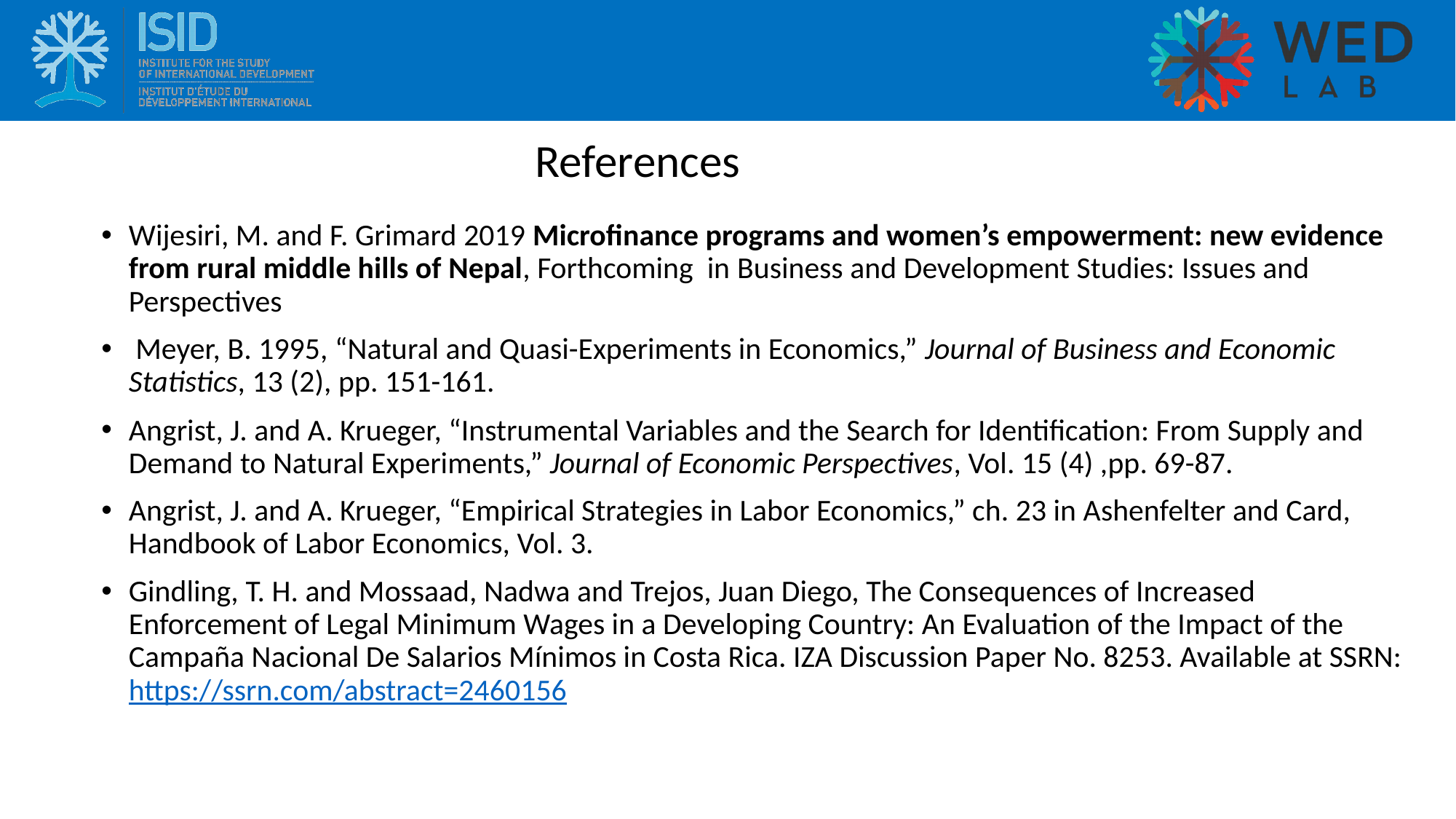

# References

Wijesiri, M. and F. Grimard 2019 Microfinance programs and women’s empowerment: new evidence from rural middle hills of Nepal, Forthcoming  in Business and Development Studies: Issues and Perspectives
 Meyer, B. 1995, “Natural and Quasi-Experiments in Economics,” Journal of Business and Economic Statistics, 13 (2), pp. 151-161.
Angrist, J. and A. Krueger, “Instrumental Variables and the Search for Identification: From Supply and Demand to Natural Experiments,” Journal of Economic Perspectives, Vol. 15 (4) ,pp. 69-87.
Angrist, J. and A. Krueger, “Empirical Strategies in Labor Economics,” ch. 23 in Ashenfelter and Card, Handbook of Labor Economics, Vol. 3.
Gindling, T. H. and Mossaad, Nadwa and Trejos, Juan Diego, The Consequences of Increased Enforcement of Legal Minimum Wages in a Developing Country: An Evaluation of the Impact of the Campaña Nacional De Salarios Mínimos in Costa Rica. IZA Discussion Paper No. 8253. Available at SSRN: https://ssrn.com/abstract=2460156